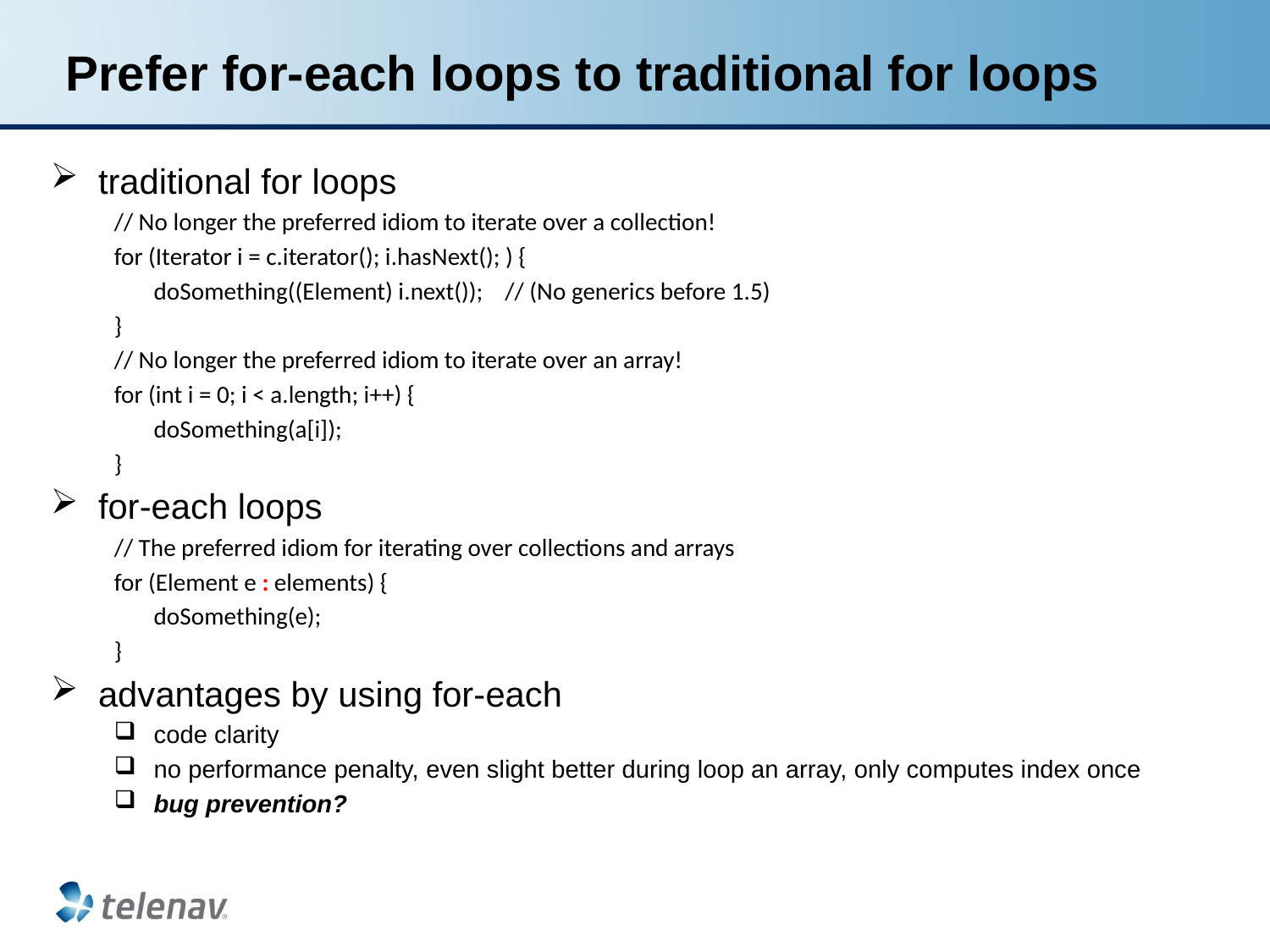

# Prefer for-each loops to traditional for loops
traditional for loops
// No longer the preferred idiom to iterate over a collection!
for (Iterator i = c.iterator(); i.hasNext(); ) {
	doSomething((Element) i.next());    // (No generics before 1.5)
}
// No longer the preferred idiom to iterate over an array!
for (int i = 0; i < a.length; i++) {
	doSomething(a[i]);
}
for-each loops
// The preferred idiom for iterating over collections and arrays
for (Element e : elements) {
	doSomething(e);
}
advantages by using for-each
code clarity
no performance penalty, even slight better during loop an array, only computes index once
bug prevention?